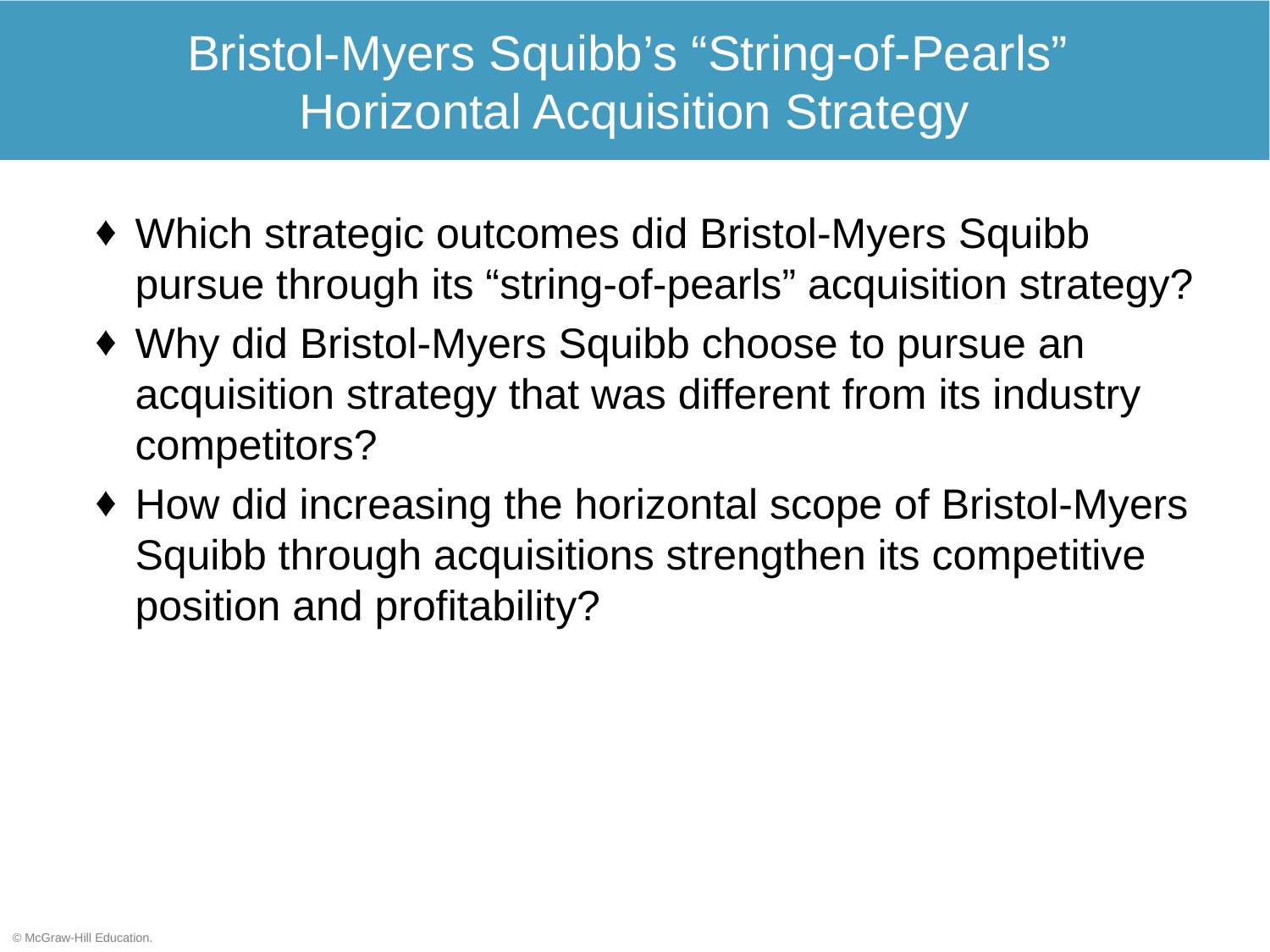

# Bristol-Myers Squibb’s “String-of-Pearls” Horizontal Acquisition Strategy
Which strategic outcomes did Bristol-Myers Squibb pursue through its “string-of-pearls” acquisition strategy?
Why did Bristol-Myers Squibb choose to pursue an acquisition strategy that was different from its industry competitors?
How did increasing the horizontal scope of Bristol-Myers Squibb through acquisitions strengthen its competitive position and profitability?